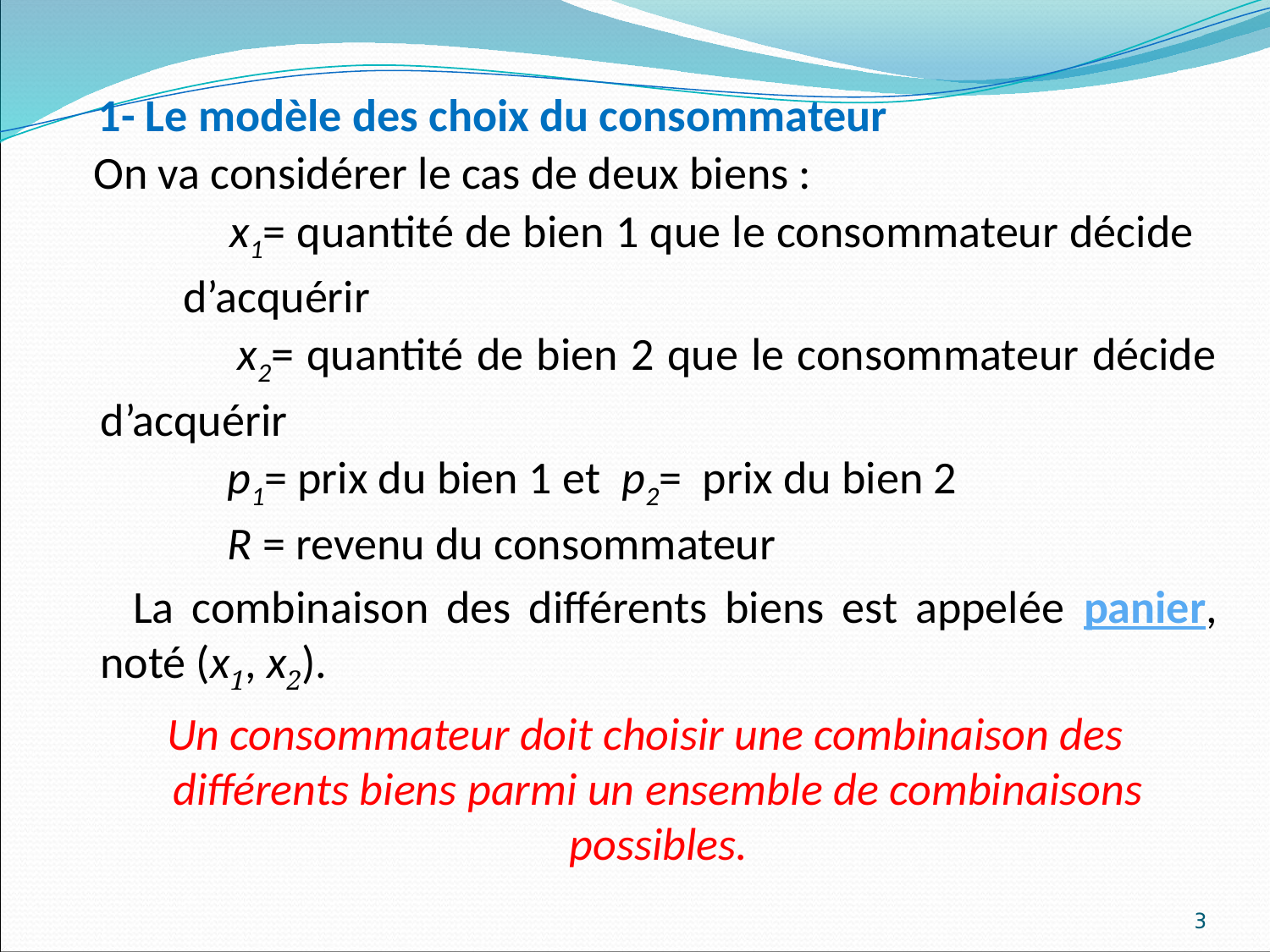

1- Le modèle des choix du consommateur
   On va considérer le cas de deux biens :
   		x1= quantité de bien 1 que le consommateur décide           d’acquérir
    	x2= quantité de bien 2 que le consommateur décide d’acquérir
    	p1= prix du bien 1 et  p2=  prix du bien 2
    	R = revenu du consommateur
    La combinaison des différents biens est appelée panier, noté (x1, x2).
 Un consommateur doit choisir une combinaison des différents biens parmi un ensemble de combinaisons possibles.

3